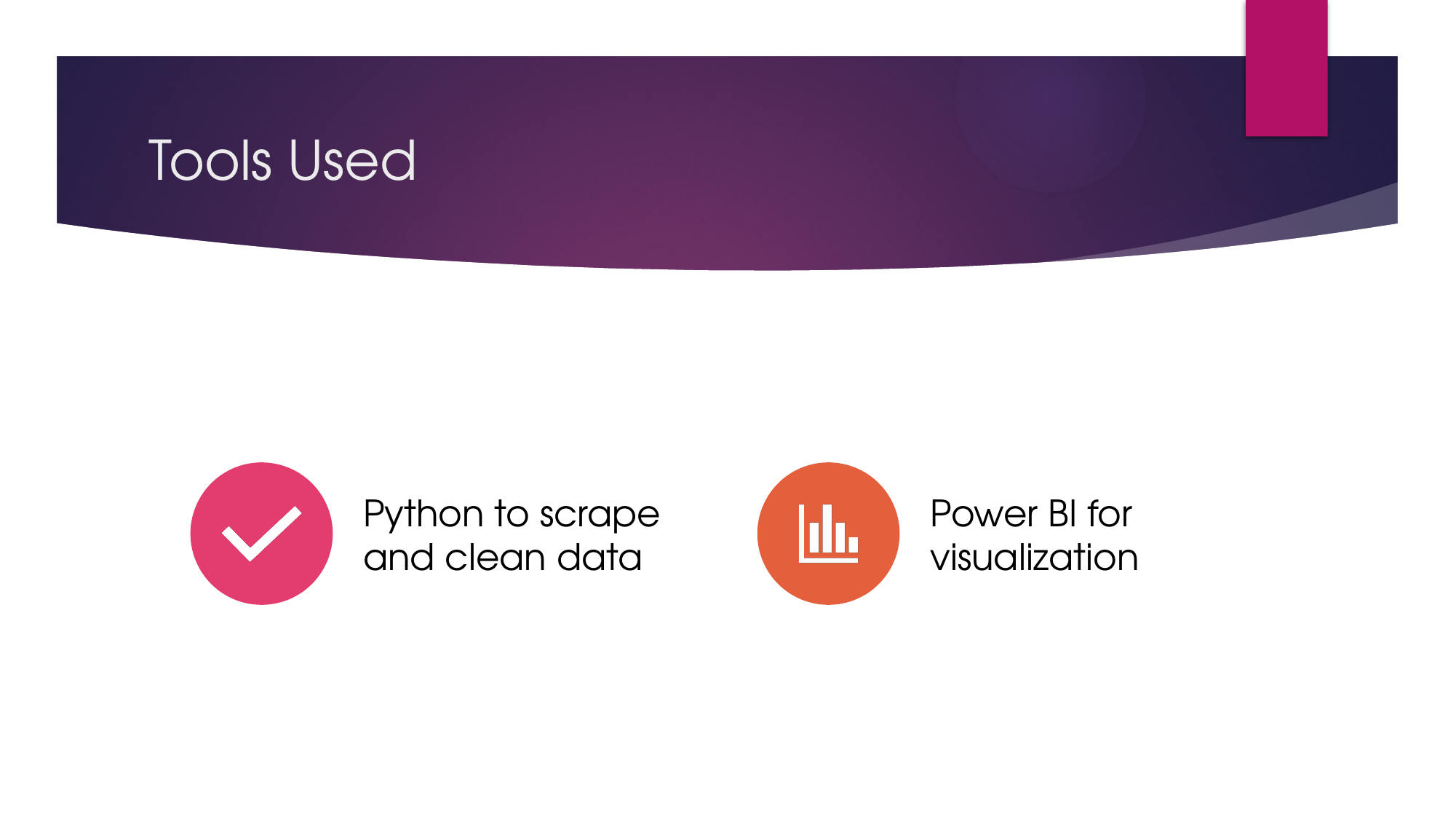

# Tools Used
Python to scrape and clean data
Power BI for visualization